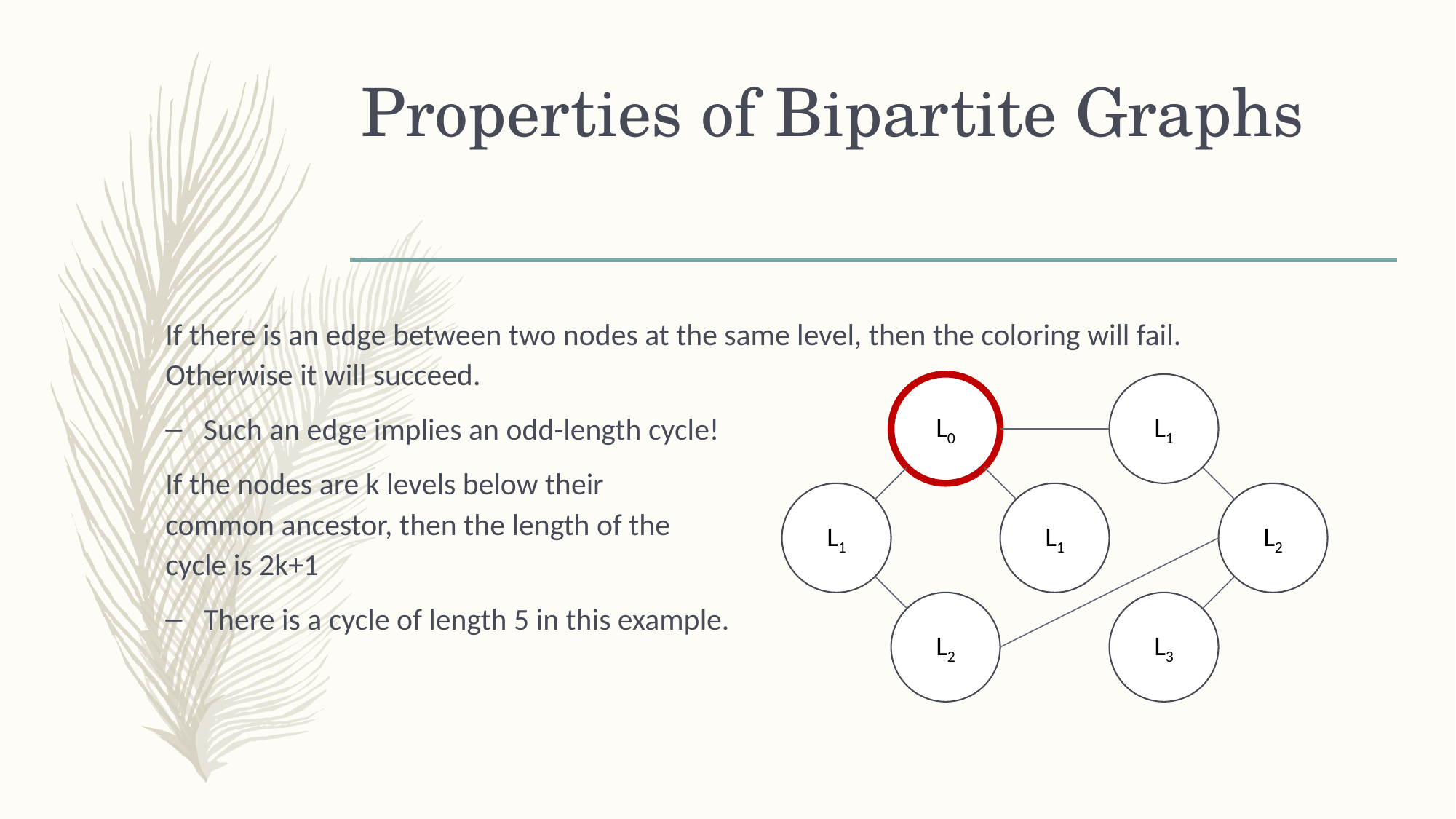

# Properties of Bipartite Graphs
If there is an edge between two nodes at the same level, then the coloring will fail.  Otherwise it will succeed.
Such an edge implies an odd-length cycle!
If the nodes are k levels below their
common ancestor, then the length of the
cycle is 2k+1
There is a cycle of length 5 in this example.
L0
L1
L1
L1
L2
L2
L3